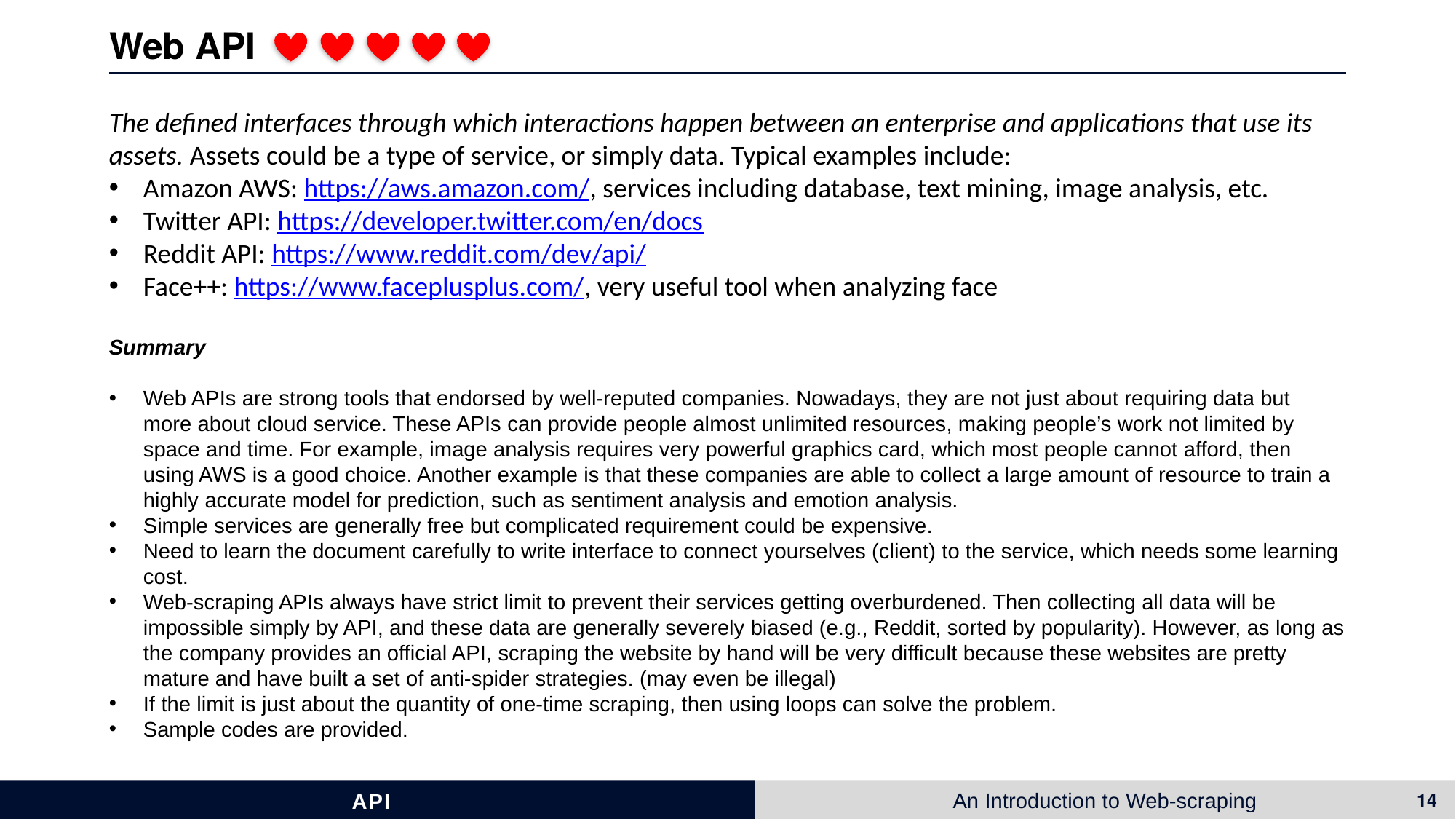

# Web API

The defined interfaces through which interactions happen between an enterprise and applications that use its assets. Assets could be a type of service, or simply data. Typical examples include:
Amazon AWS: https://aws.amazon.com/, services including database, text mining, image analysis, etc.
Twitter API: https://developer.twitter.com/en/docs
Reddit API: https://www.reddit.com/dev/api/
Face++: https://www.faceplusplus.com/, very useful tool when analyzing face

Summary

Web APIs are strong tools that endorsed by well-reputed companies. Nowadays, they are not just about requiring data but more about cloud service. These APIs can provide people almost unlimited resources, making people’s work not limited by space and time. For example, image analysis requires very powerful graphics card, which most people cannot afford, then using AWS is a good choice. Another example is that these companies are able to collect a large amount of resource to train a highly accurate model for prediction, such as sentiment analysis and emotion analysis.
Simple services are generally free but complicated requirement could be expensive.
Need to learn the document carefully to write interface to connect yourselves (client) to the service, which needs some learning cost.
Web-scraping APIs always have strict limit to prevent their services getting overburdened. Then collecting all data will be impossible simply by API, and these data are generally severely biased (e.g., Reddit, sorted by popularity). However, as long as the company provides an official API, scraping the website by hand will be very difficult because these websites are pretty mature and have built a set of anti-spider strategies. (may even be illegal)
If the limit is just about the quantity of one-time scraping, then using loops can solve the problem.
Sample codes are provided.

API
14